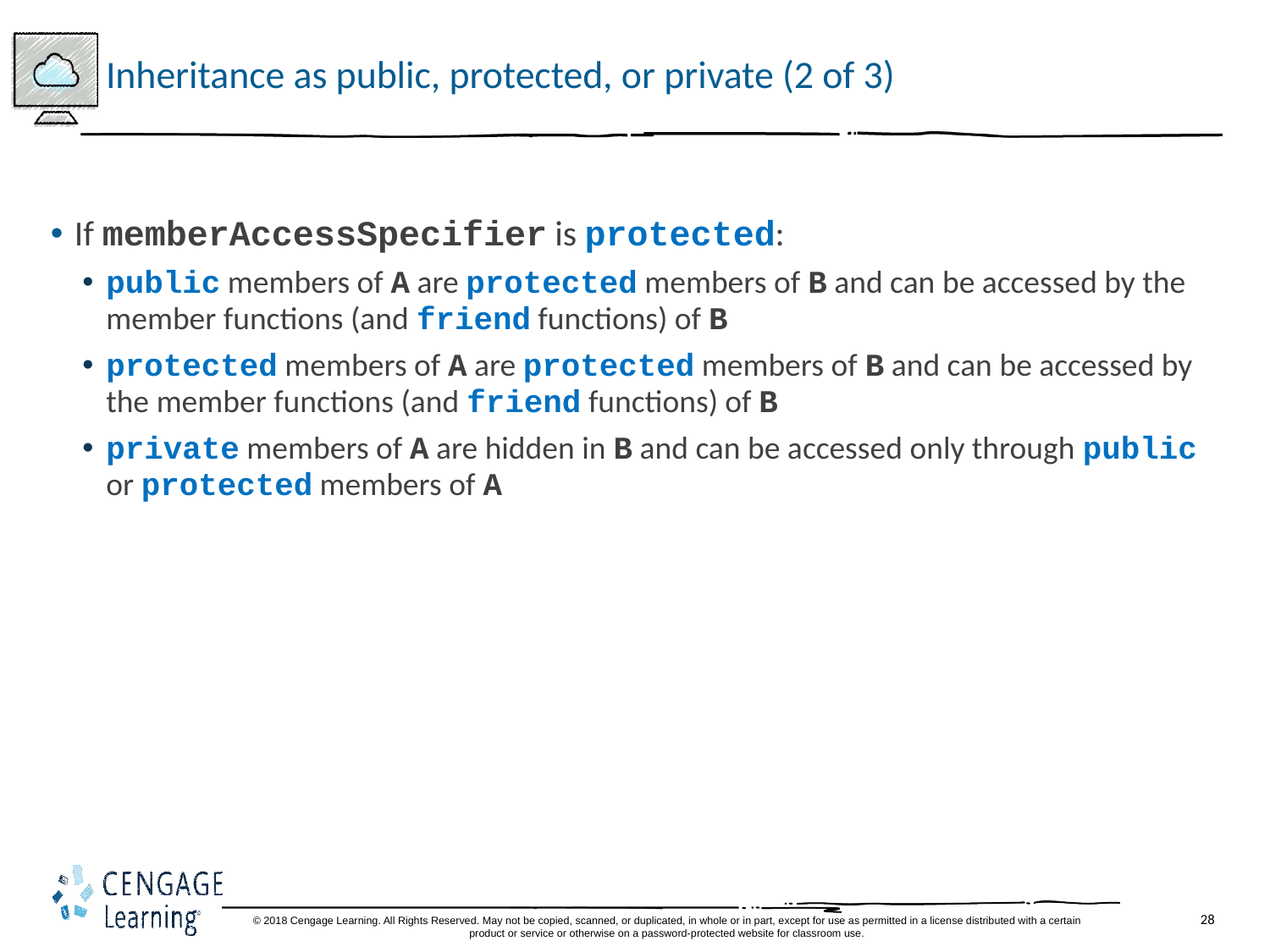

# Inheritance as public, protected, or private (2 of 3)
If memberAccessSpecifier is protected:
public members of A are protected members of B and can be accessed by the member functions (and friend functions) of B
protected members of A are protected members of B and can be accessed by the member functions (and friend functions) of B
private members of A are hidden in B and can be accessed only through public or protected members of A